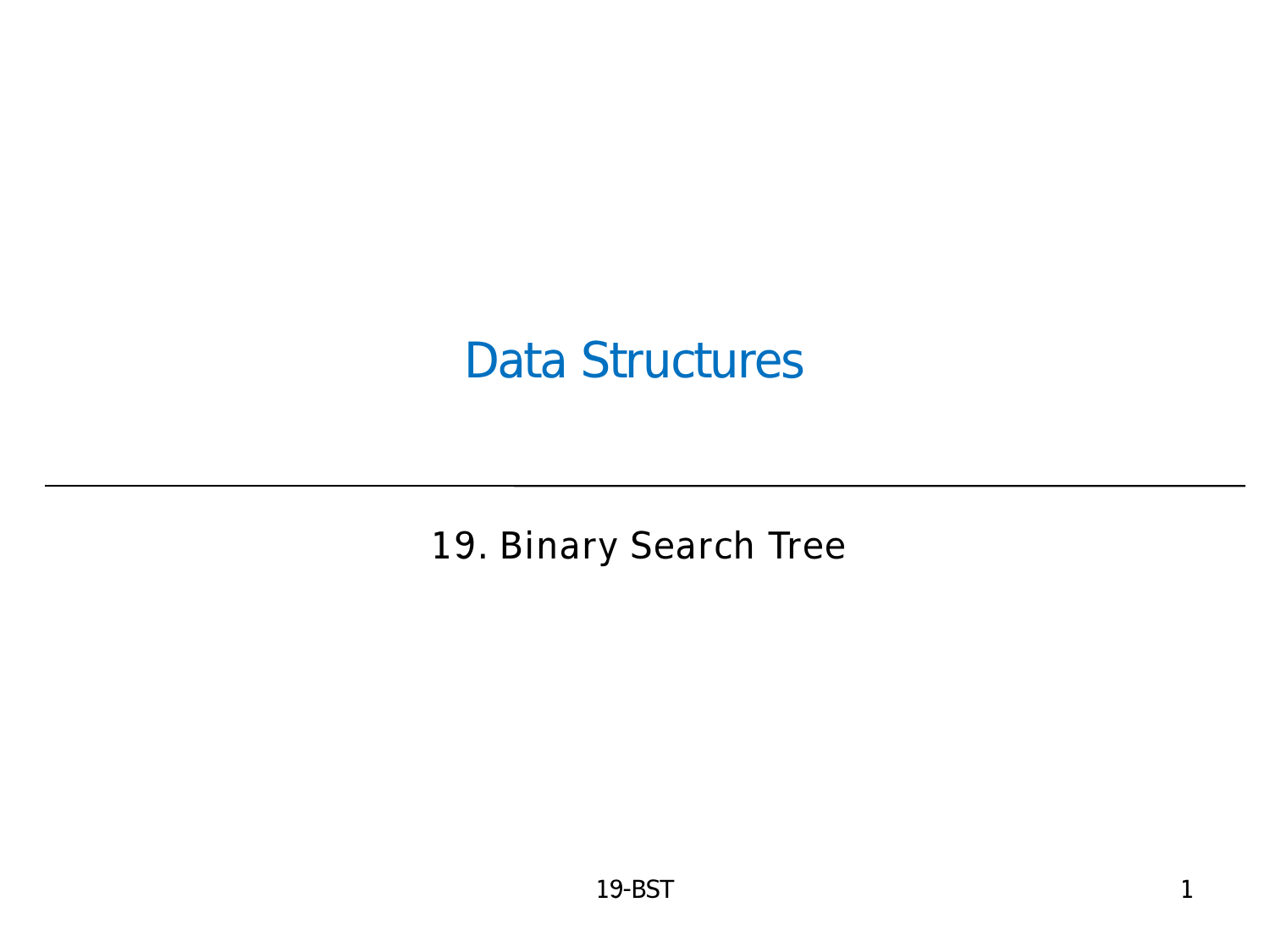

# Data Structures
19. Binary Search Tree
19-BST
1